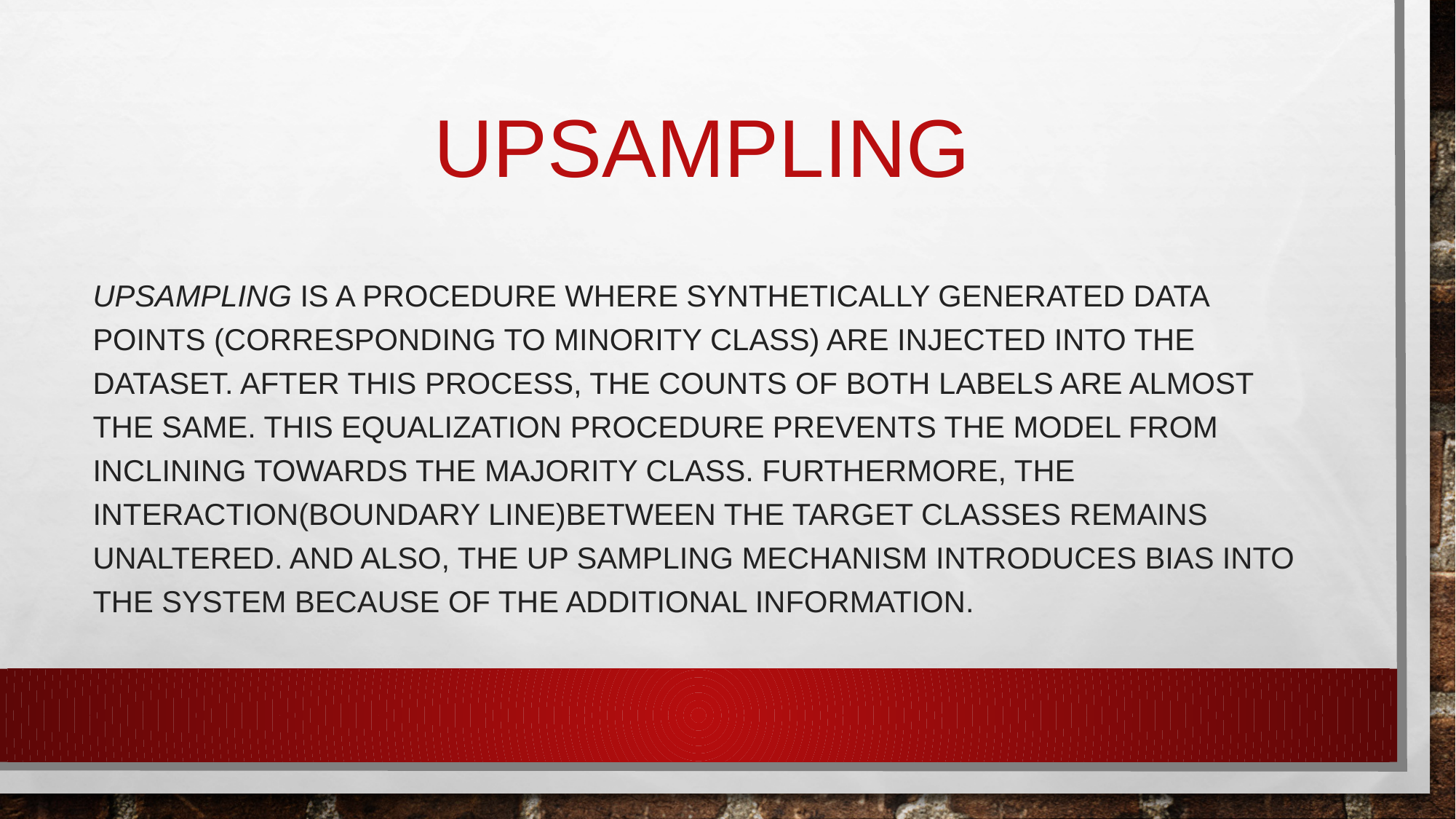

# Upsampling
Upsampling is a procedure where synthetically generated data points (corresponding to minority class) are injected into the dataset. After this process, the counts of both labels are almost the same. This equalization procedure prevents the model from inclining towards the majority class. Furthermore, the interaction(boundary line)between the target classes remains unaltered. And also, the up sampling mechanism introduces bias into the system because of the additional information.